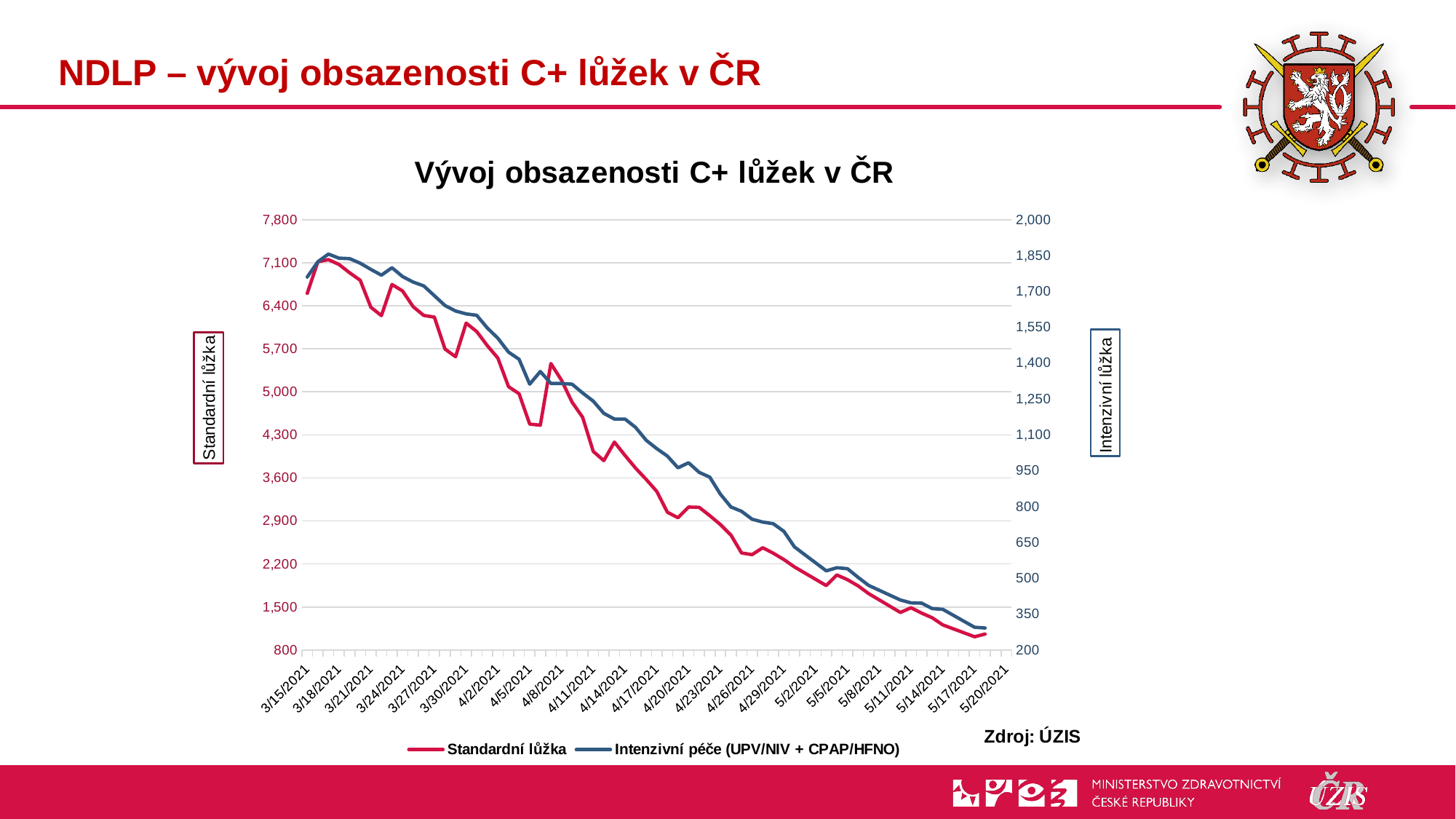

# NDLP – vývoj obsazenosti C+ lůžek v ČR

### Chart: Vývoj obsazenosti C+ lůžek v ČR

| Category | Standardní lůžka | Intenzivní péče (UPV/NIV + CPAP/HFNO) |
|---|---|---|
| 44270 | 6602.0 | 1760.0 |
| 44271 | 7115.0 | 1824.0 |
| 44272 | 7150.0 | 1856.0 |
| 44273 | 7071.0 | 1839.0 |
| 44274 | 6936.0 | 1837.0 |
| 44275 | 6814.0 | 1818.0 |
| 44276 | 6376.0 | 1792.0 |
| 44277 | 6239.0 | 1768.0 |
| 44278 | 6746.0 | 1799.0 |
| 44279 | 6640.0 | 1762.0 |
| 44280 | 6384.0 | 1739.0 |
| 44281 | 6242.0 | 1723.0 |
| 44282 | 6215.0 | 1682.0 |
| 44283 | 5696.0 | 1641.0 |
| 44284 | 5570.0 | 1618.0 |
| 44285 | 6118.0 | 1606.0 |
| 44286 | 5980.0 | 1600.0 |
| 44287 | 5751.0 | 1547.0 |
| 44288 | 5548.0 | 1504.0 |
| 44289 | 5084.0 | 1446.0 |
| 44290 | 4968.0 | 1416.0 |
| 44291 | 4475.0 | 1312.0 |
| 44292 | 4457.0 | 1365.0 |
| 44293 | 5460.0 | 1315.0 |
| 44294 | 5189.0 | 1315.0 |
| 44295 | 4832.0 | 1312.0 |
| 44296 | 4586.0 | 1275.0 |
| 44297 | 4030.0 | 1241.0 |
| 44298 | 3880.0 | 1190.0 |
| 44299 | 4182.0 | 1166.0 |
| 44300 | 3963.0 | 1166.0 |
| 44301 | 3757.0 | 1131.0 |
| 44302 | 3574.0 | 1077.0 |
| 44303 | 3379.0 | 1042.0 |
| 44304 | 3041.0 | 1011.0 |
| 44305 | 2951.0 | 962.0 |
| 44306 | 3125.0 | 983.0 |
| 44307 | 3120.0 | 943.0 |
| 44308 | 2986.0 | 923.0 |
| 44309 | 2841.0 | 852.0 |
| 44310 | 2668.0 | 798.0 |
| 44311 | 2378.0 | 780.0 |
| 44312 | 2351.0 | 747.0 |
| 44313 | 2463.0 | 735.0 |
| 44314 | 2374.0 | 728.0 |
| 44315 | 2270.0 | 696.0 |
| 44316 | 2151.0 | 631.0 |
| 44319 | 1847.0 | 531.0 |
| 44320 | 2020.0 | 544.0 |
| 44321 | 1944.0 | 540.0 |
| 44322 | 1844.0 | 504.0 |
| 44323 | 1717.0 | 470.0 |
| 44326 | 1410.0 | 409.0 |
| 44327 | 1487.0 | 397.0 |
| 44328 | 1400.0 | 396.0 |
| 44329 | 1324.0 | 373.0 |
| 44330 | 1208.0 | 370.0 |
| 44333 | 1015.0 | 295.0 |
| 44334 | 1059.0 | 292.0 |
| 44335 | None | None |
| 44336 | None | None |